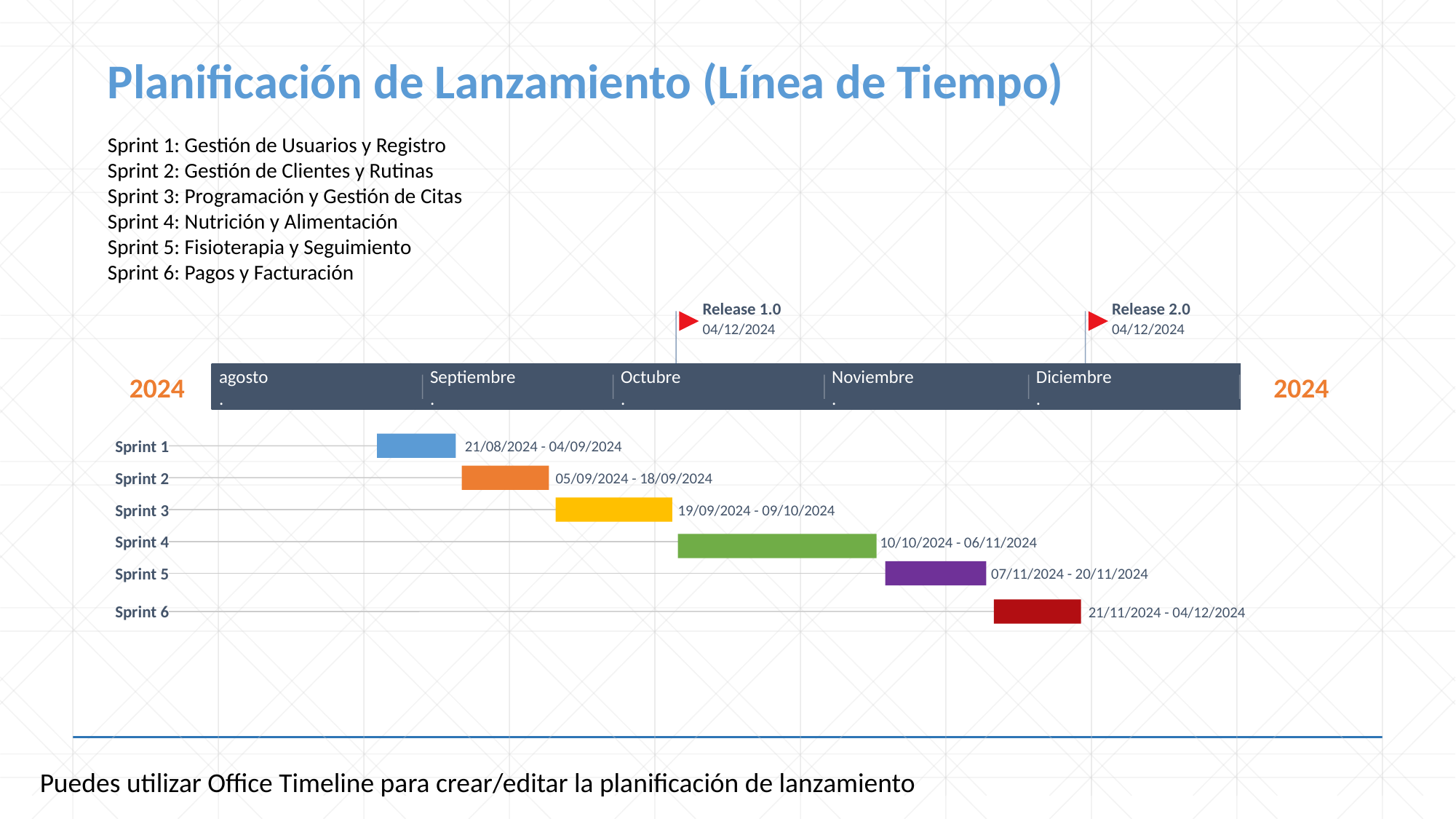

Planificación de Lanzamiento (Línea de Tiempo)
Sprint 1: Gestión de Usuarios y Registro
Sprint 2: Gestión de Clientes y Rutinas
Sprint 3: Programación y Gestión de Citas
Sprint 4: Nutrición y Alimentación
Sprint 5: Fisioterapia y Seguimiento
Sprint 6: Pagos y Facturación

Release 1.0
Release 2.0

04/12/2024
04/12/2024

2024
2024
jun.
agosto
.
Septiembre
.
Octubre
.
Noviembre
.
Diciembre
.

Sprint 1
21/08/2024 - 04/09/2024

Sprint 2
05/09/2024 - 18/09/2024

Sprint 3
19/09/2024 - 09/10/2024
Sprint 4
10/10/2024 - 06/11/2024

Sprint 5
07/11/2024 - 20/11/2024

Sprint 6
21/11/2024 - 04/12/2024
Puedes utilizar Office Timeline para crear/editar la planificación de lanzamiento